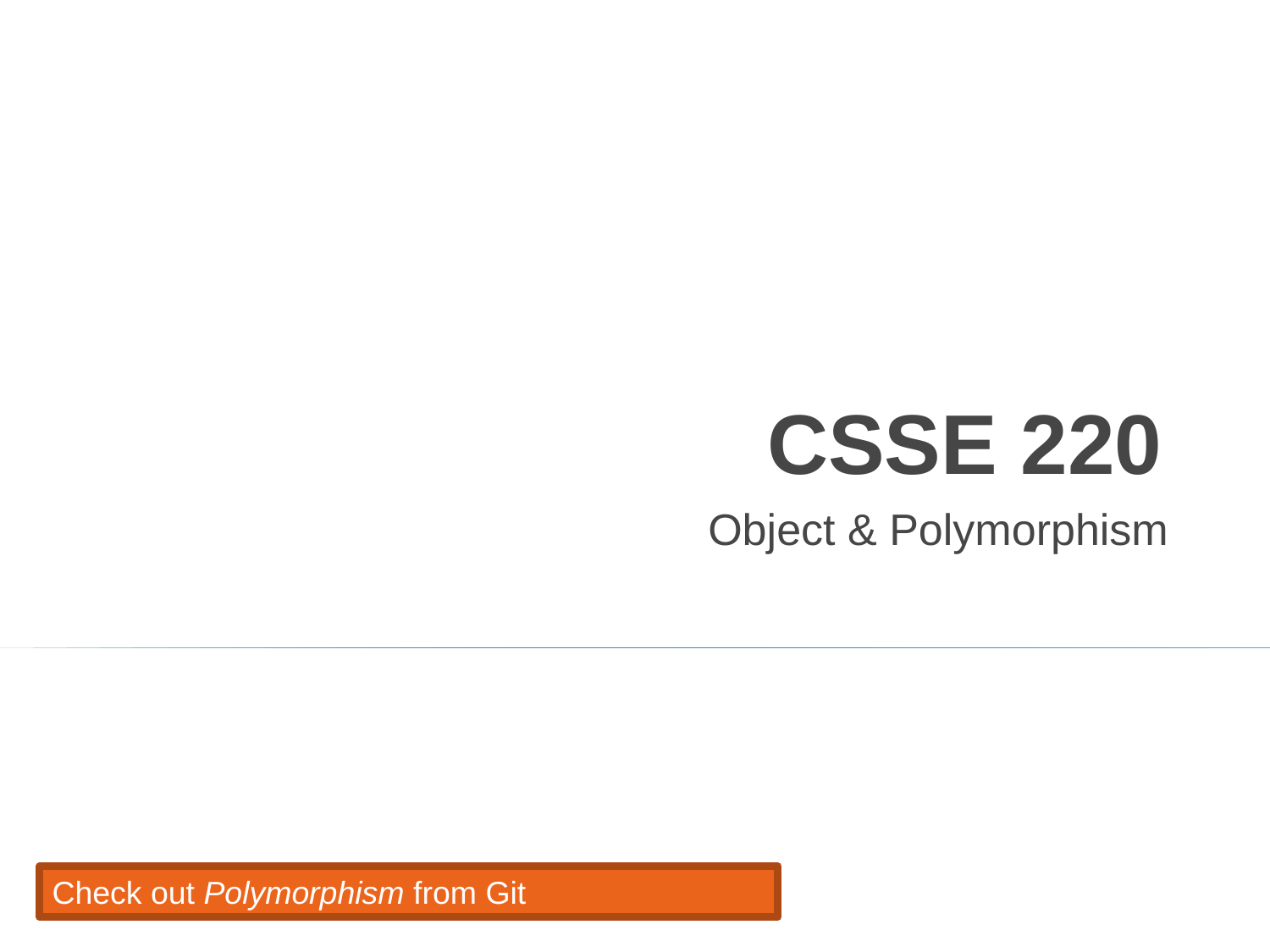

# CSSE 220
Object & Polymorphism
Check out Polymorphism from Git